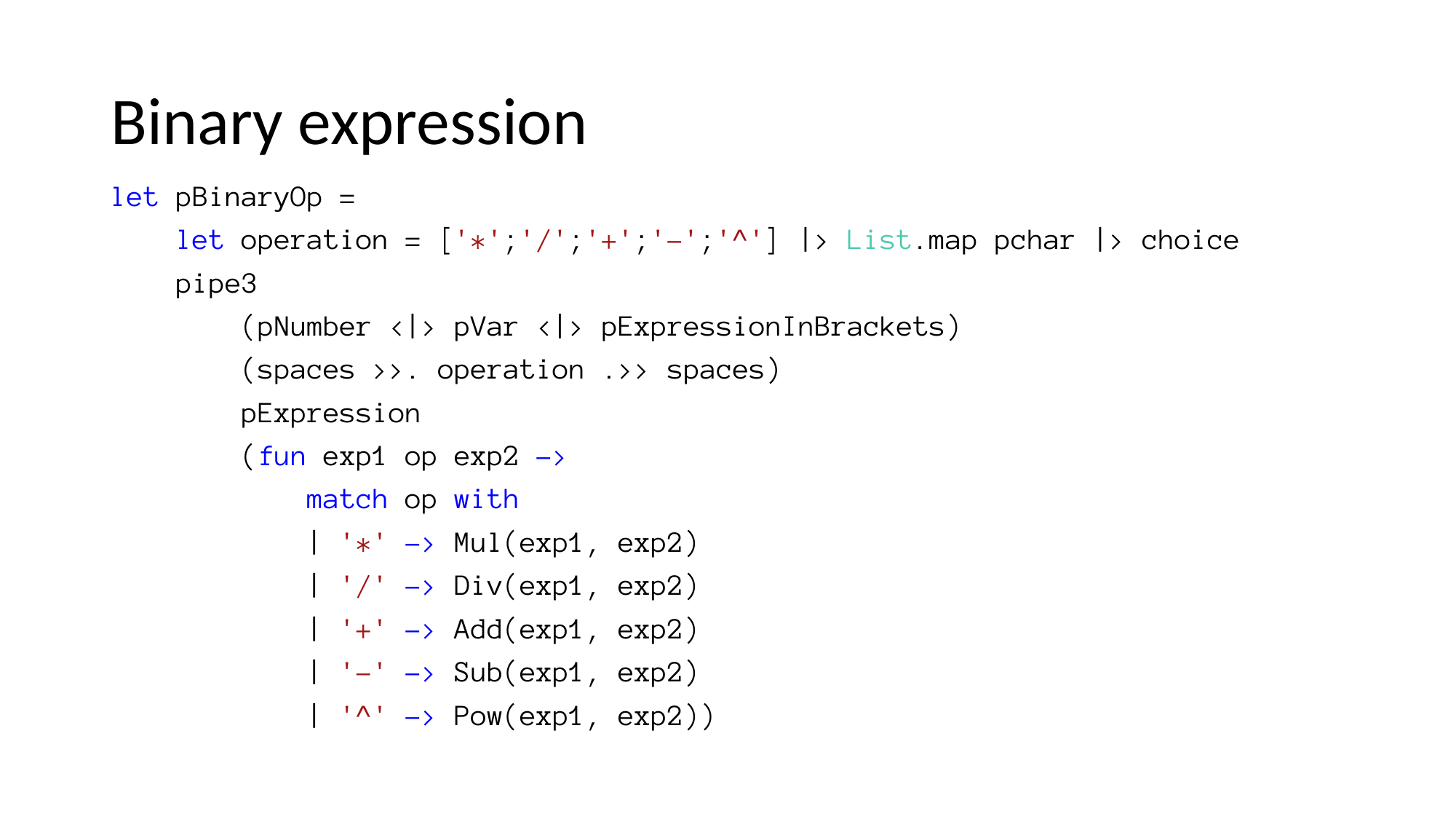

# Binary expression
let pBinaryOp =
    let operation = ['*';'/';'+';'-';'^'] |> List.map pchar |> choice
    pipe3
        (pNumber <|> pVar <|> pExpressionInBrackets)
        (spaces >>. operation .>> spaces)
        pExpression
        (fun exp1 op exp2 ->
            match op with
            | '*' -> Mul(exp1, exp2)
            | '/' -> Div(exp1, exp2)
            | '+' -> Add(exp1, exp2)
            | '-' -> Sub(exp1, exp2)
            | '^' -> Pow(exp1, exp2))